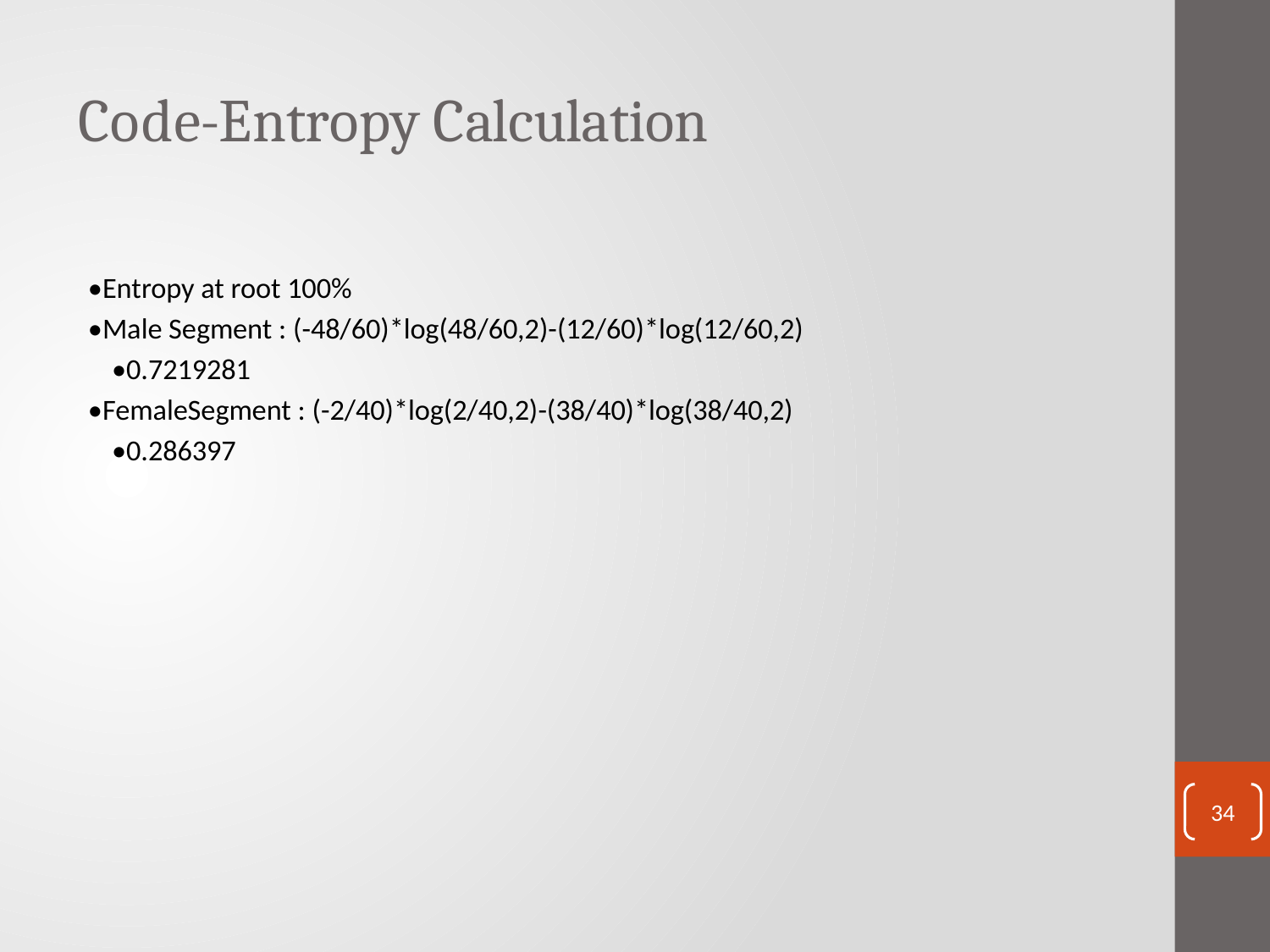

# Code-Entropy Calculation

•Entropy at root 100%
•Male Segment : (-48/60)*log(48/60,2)-(12/60)*log(12/60,2)
	•0.7219281
•FemaleSegment : (-2/40)*log(2/40,2)-(38/40)*log(38/40,2)
	•0.286397

34